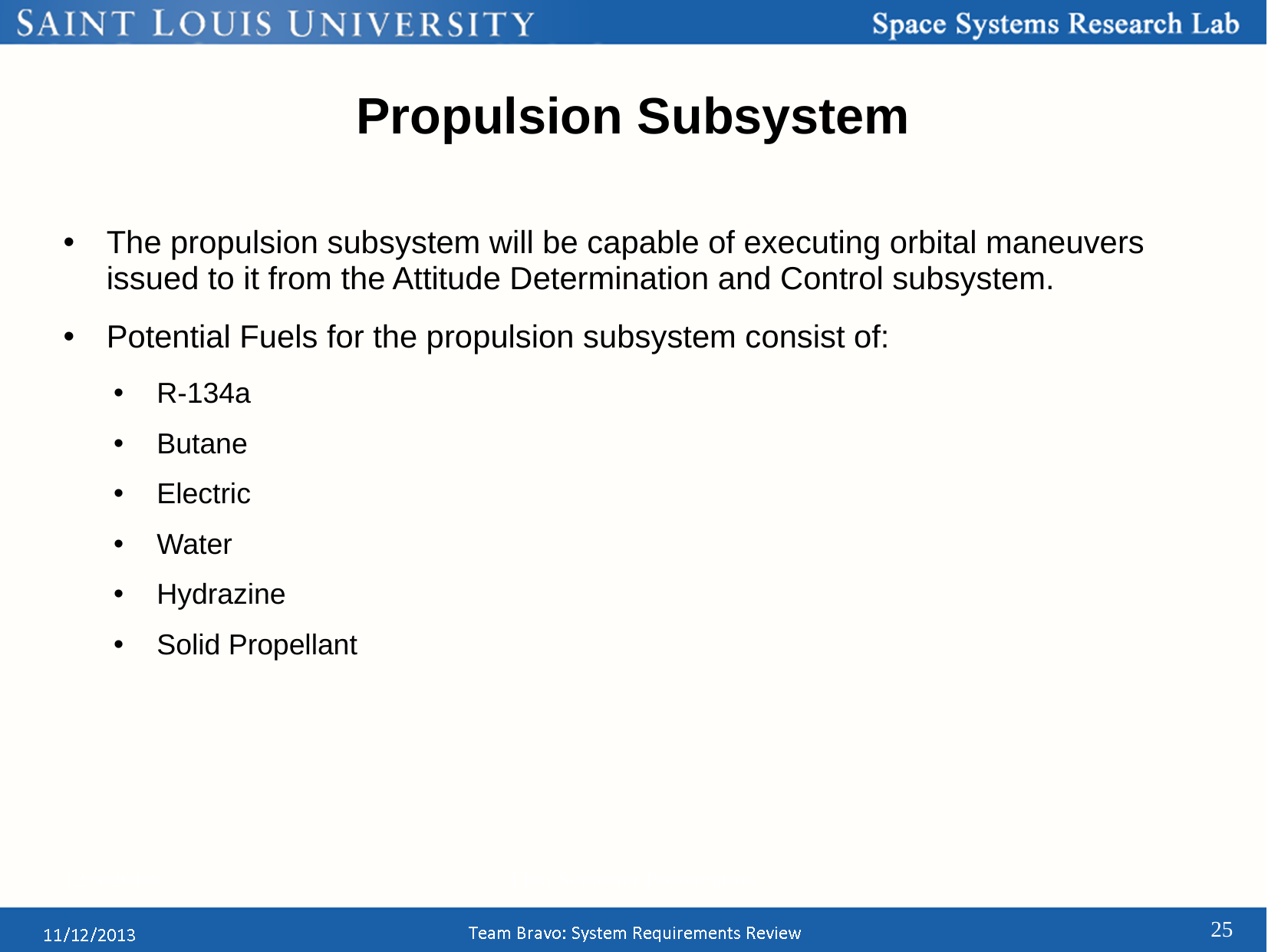

# Propulsion Subsystem
The propulsion subsystem will be capable of executing orbital maneuvers issued to it from the Attitude Determination and Control subsystem.
Potential Fuels for the propulsion subsystem consist of:
R-134a
Butane
Electric
Water
Hydrazine
Solid Propellant
12/3/2013
First Semester Presentation
25